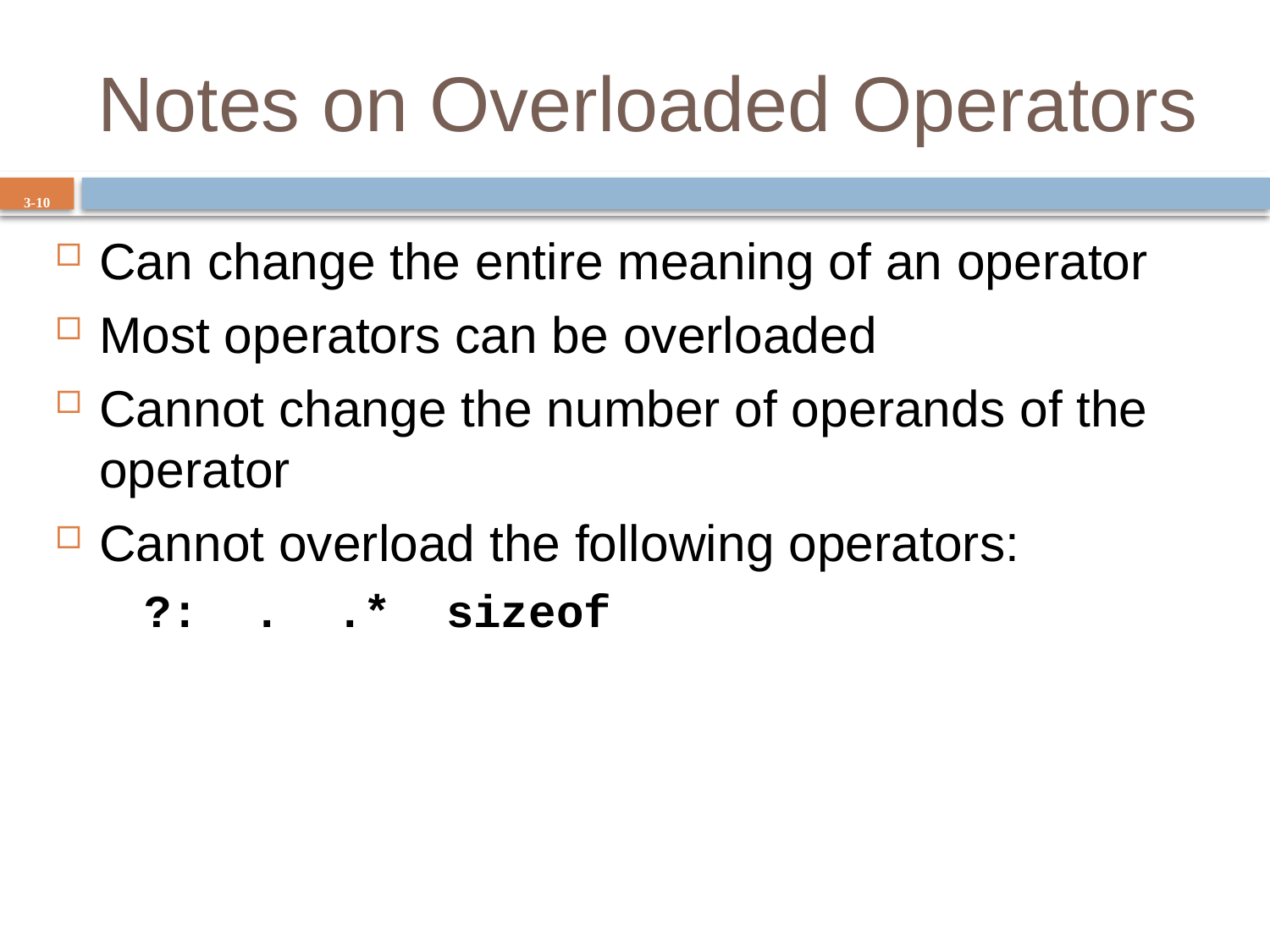

# Notes on Overloaded Operators
3-10
Can change the entire meaning of an operator
Most operators can be overloaded
Cannot change the number of operands of the operator
Cannot overload the following operators:
	?:  .  .*  sizeof